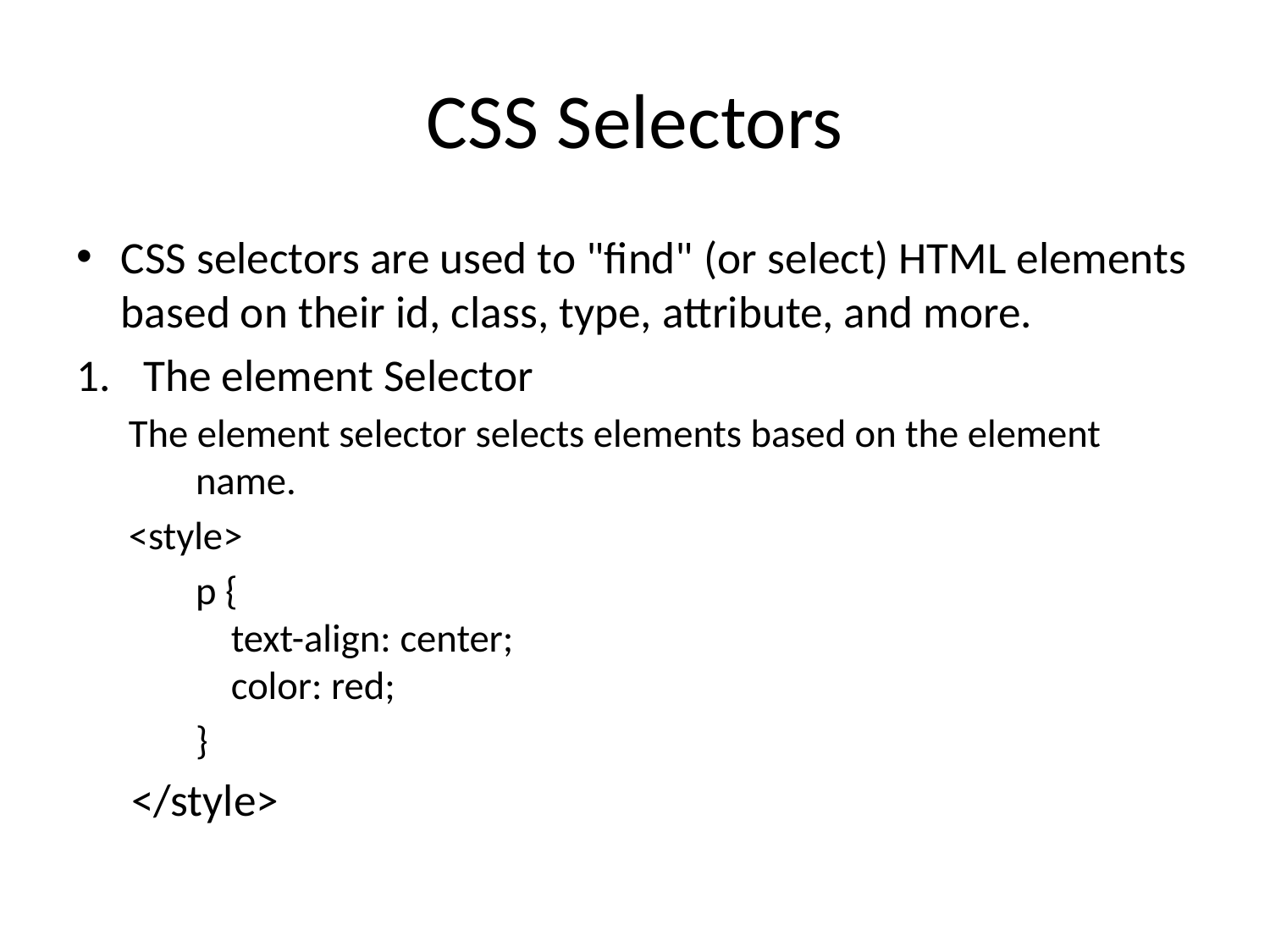

# CSS Selectors
CSS selectors are used to "find" (or select) HTML elements based on their id, class, type, attribute, and more.
The element Selector
The element selector selects elements based on the element name.
<style>
	p {
    text-align: center;
    color: red;
	}
	 </style>